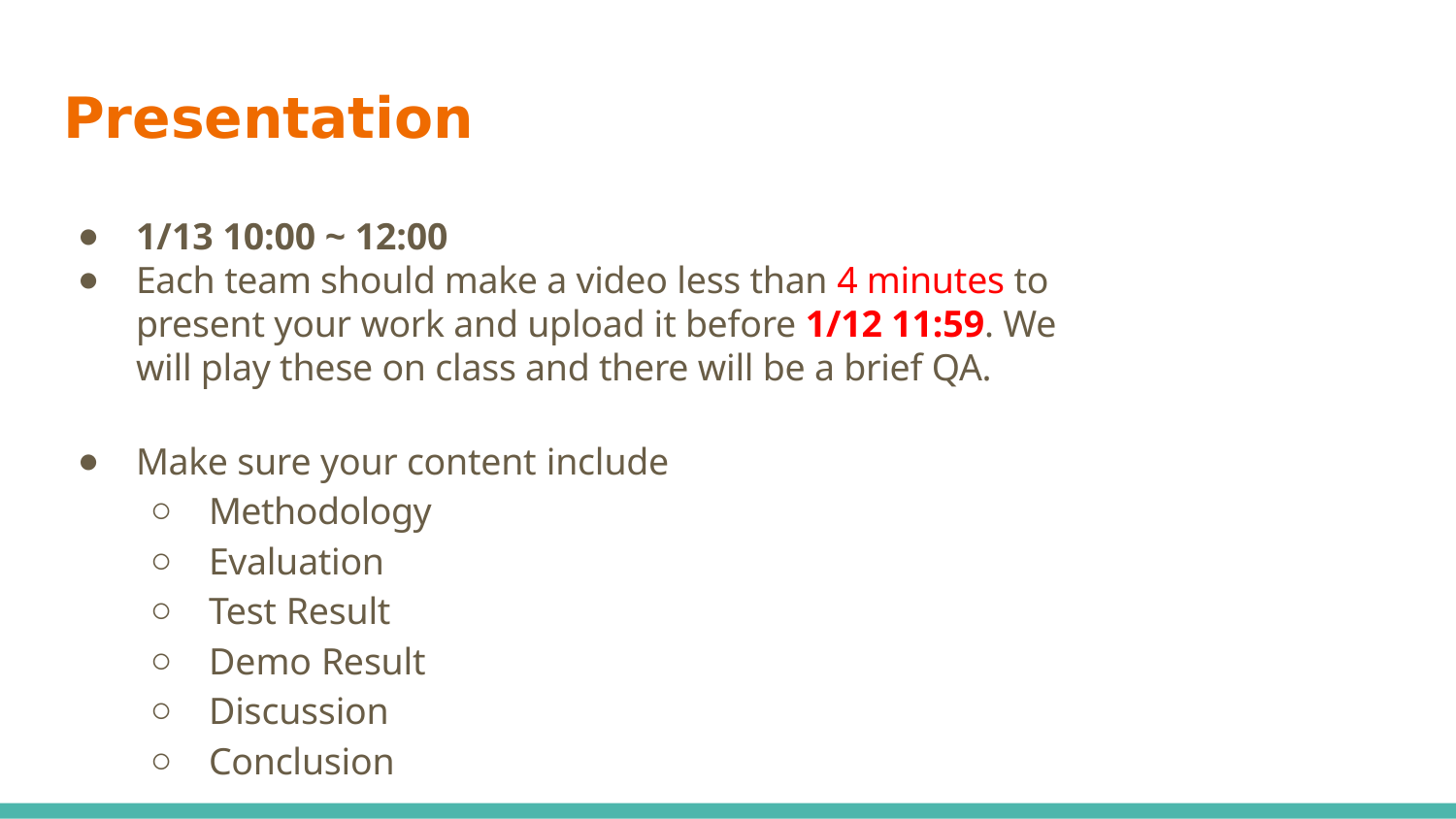

# Presentation
1/13 10:00 ~ 12:00
Each team should make a video less than 4 minutes to present your work and upload it before 1/12 11:59. We will play these on class and there will be a brief QA.

Make sure your content include
Methodology
Evaluation
Test Result
Demo Result
Discussion
Conclusion